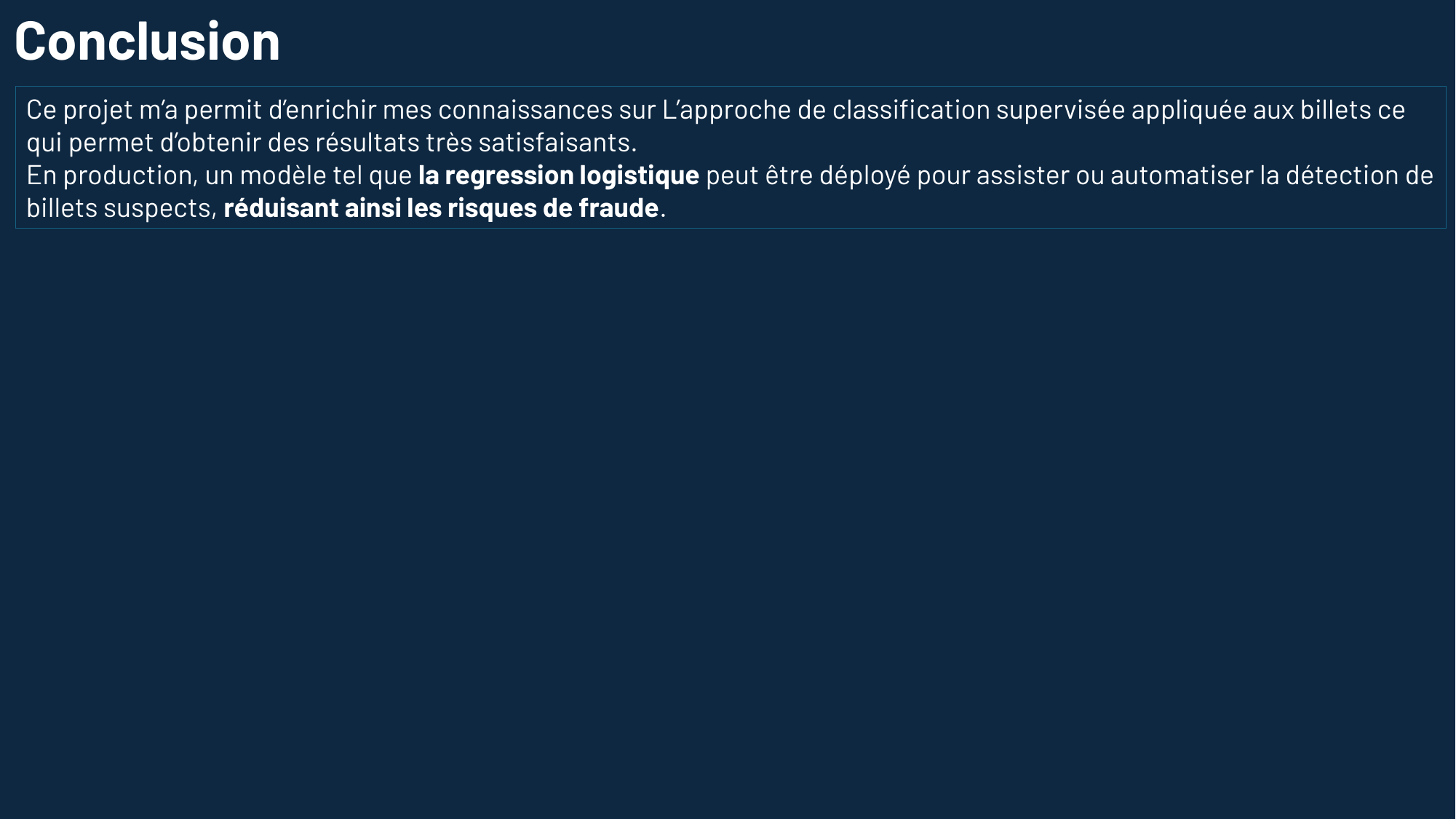

Conclusion
Ce projet m’a permit d’enrichir mes connaissances sur L’approche de classification supervisée appliquée aux billets ce qui permet d’obtenir des résultats très satisfaisants.
En production, un modèle tel que la regression logistique peut être déployé pour assister ou automatiser la détection de billets suspects, réduisant ainsi les risques de fraude.